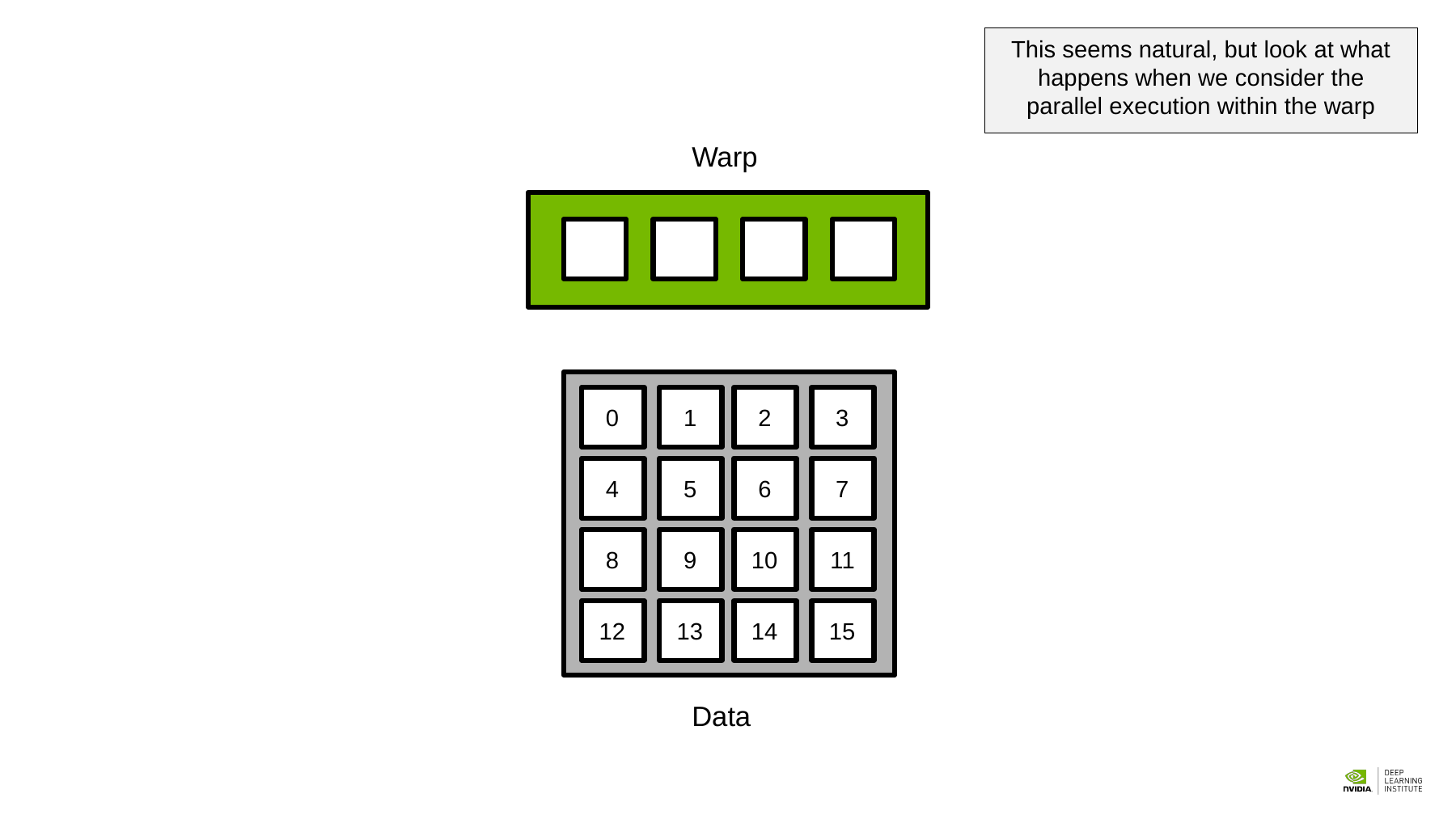

This seems natural, but look at what happens when we consider the parallel execution within the warp
Warp

0
1
2
3

4
5
6
7

8
9
10
11

12
13
14
15
Data